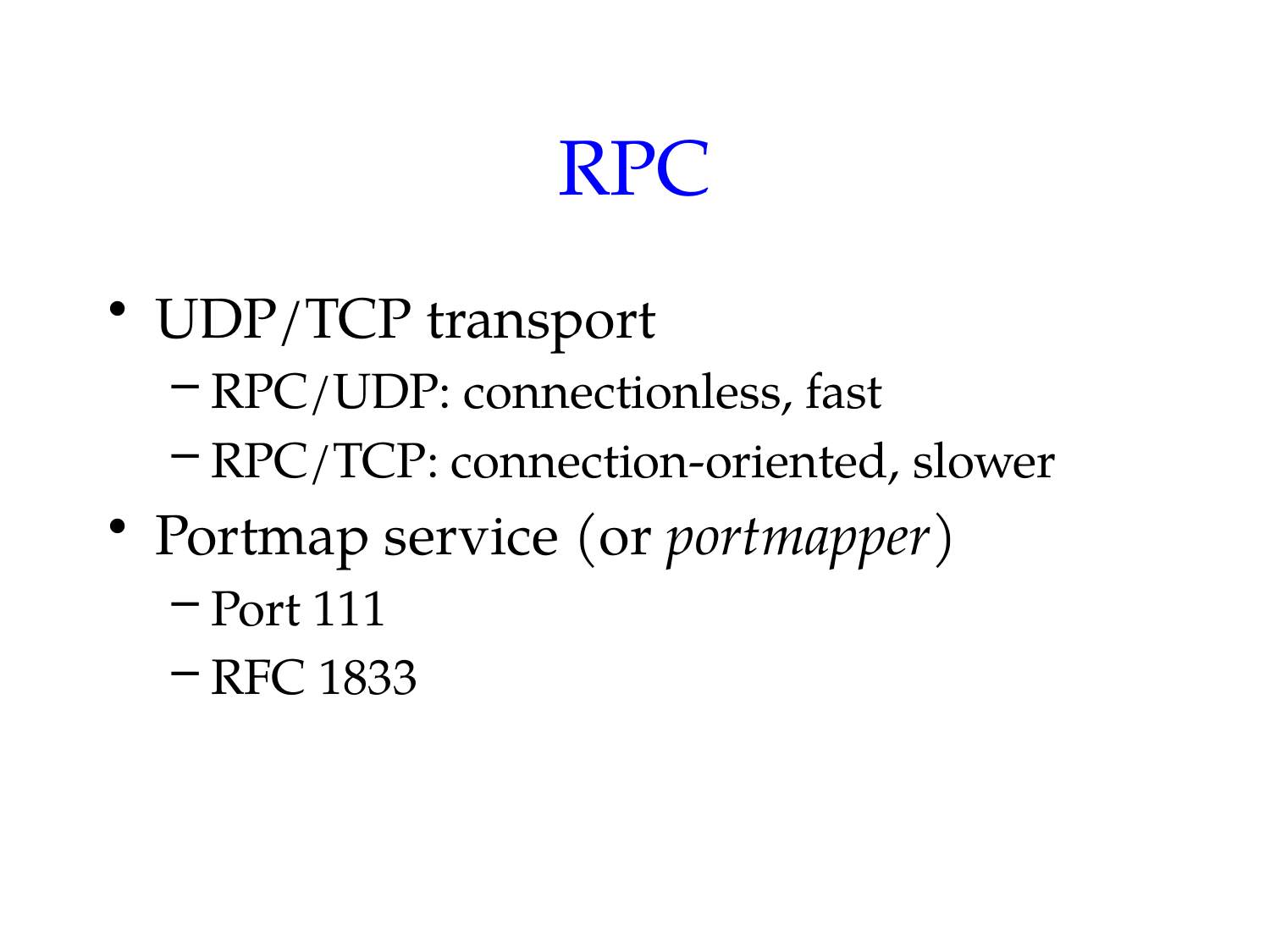

# RPC
UDP/TCP transport
RPC/UDP: connectionless, fast
RPC/TCP: connection-oriented, slower
Portmap service (or portmapper)
Port 111
RFC 1833